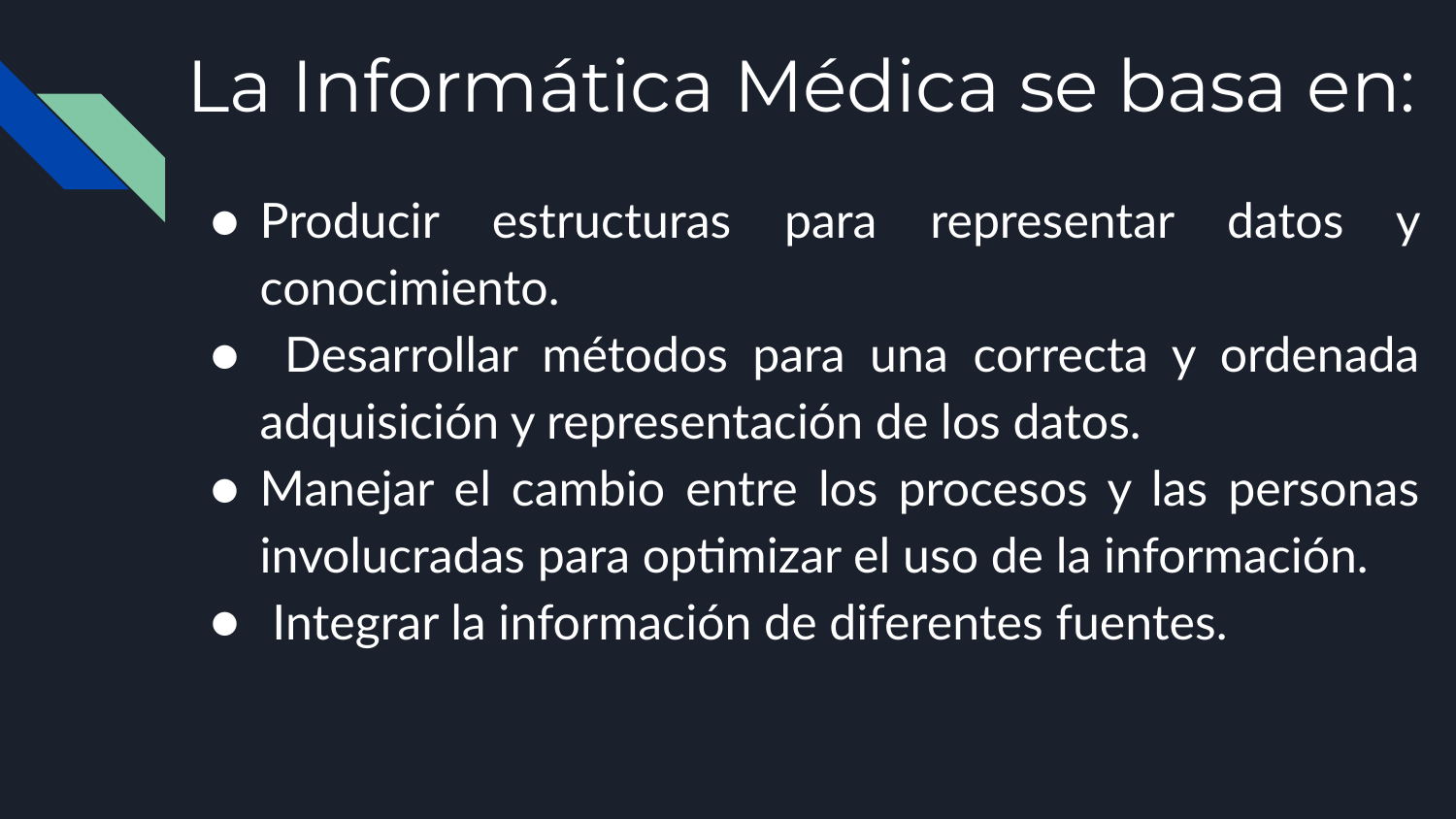

# La Informática Médica se basa en:
Producir estructuras para representar datos y conocimiento.
 Desarrollar métodos para una correcta y ordenada adquisición y representación de los datos.
Manejar el cambio entre los procesos y las personas involucradas para optimizar el uso de la información.
 Integrar la información de diferentes fuentes.